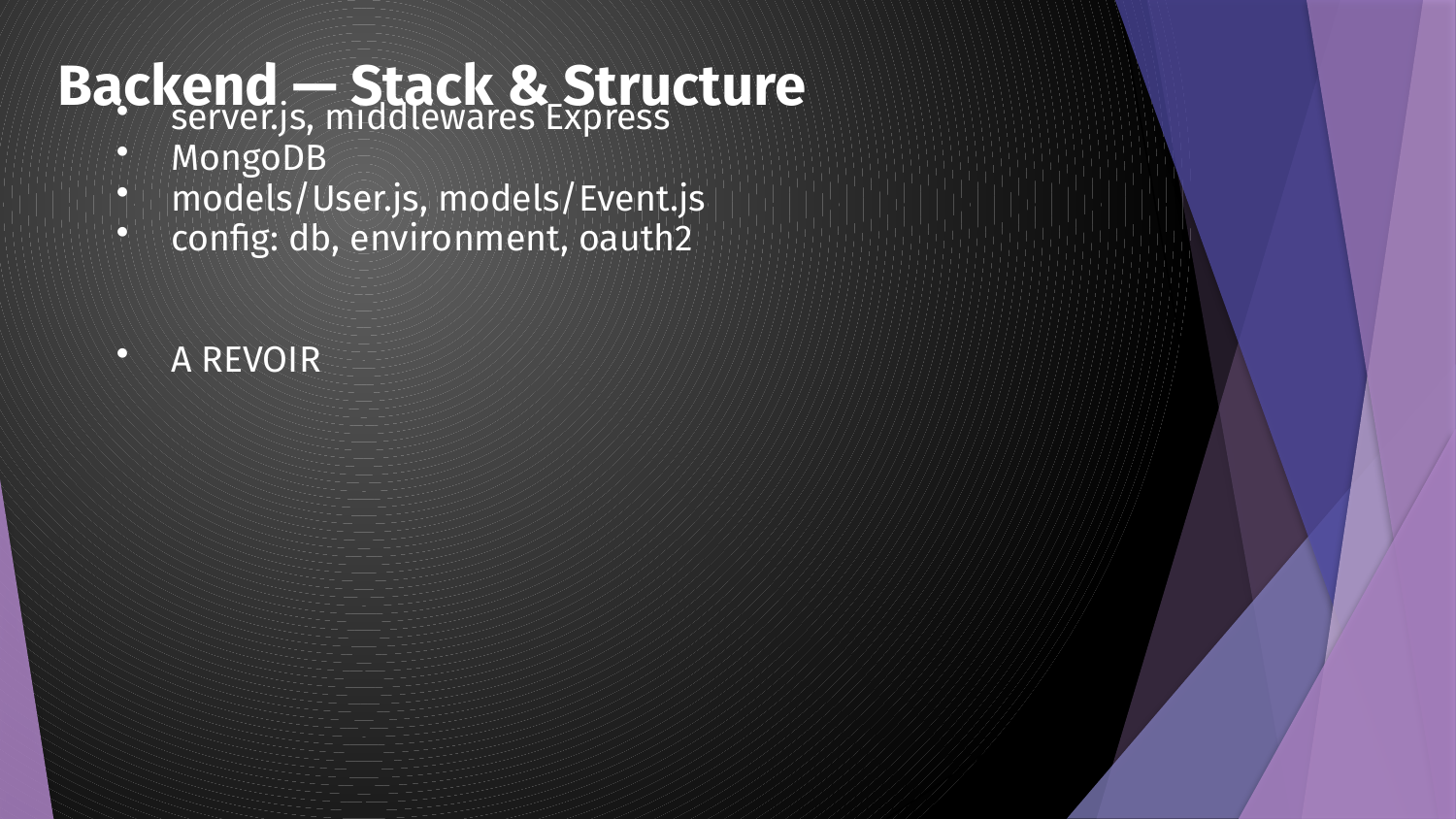

Backend — Stack & Structure
server.js, middlewares Express
MongoDB
models/User.js, models/Event.js
config: db, environment, oauth2

A REVOIR